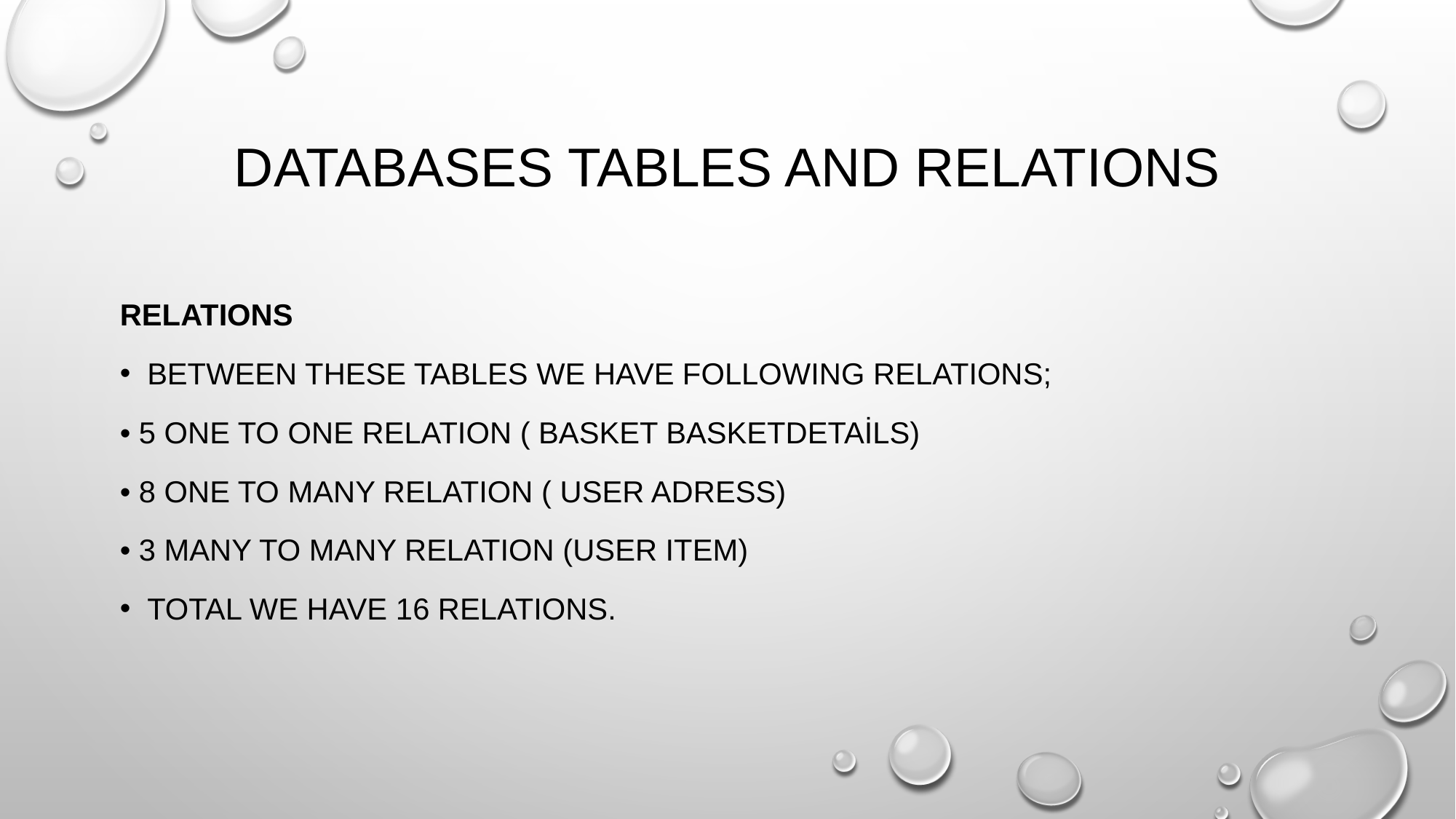

# DataBases tables And RelatIons
Relations
Between these tables we have following relations;
• 5 one to one relation ( Basket BasketDetails)
• 8 one to many relation ( User Adress)
• 3 many to many relation (User Item)
Total we have 16 relations.